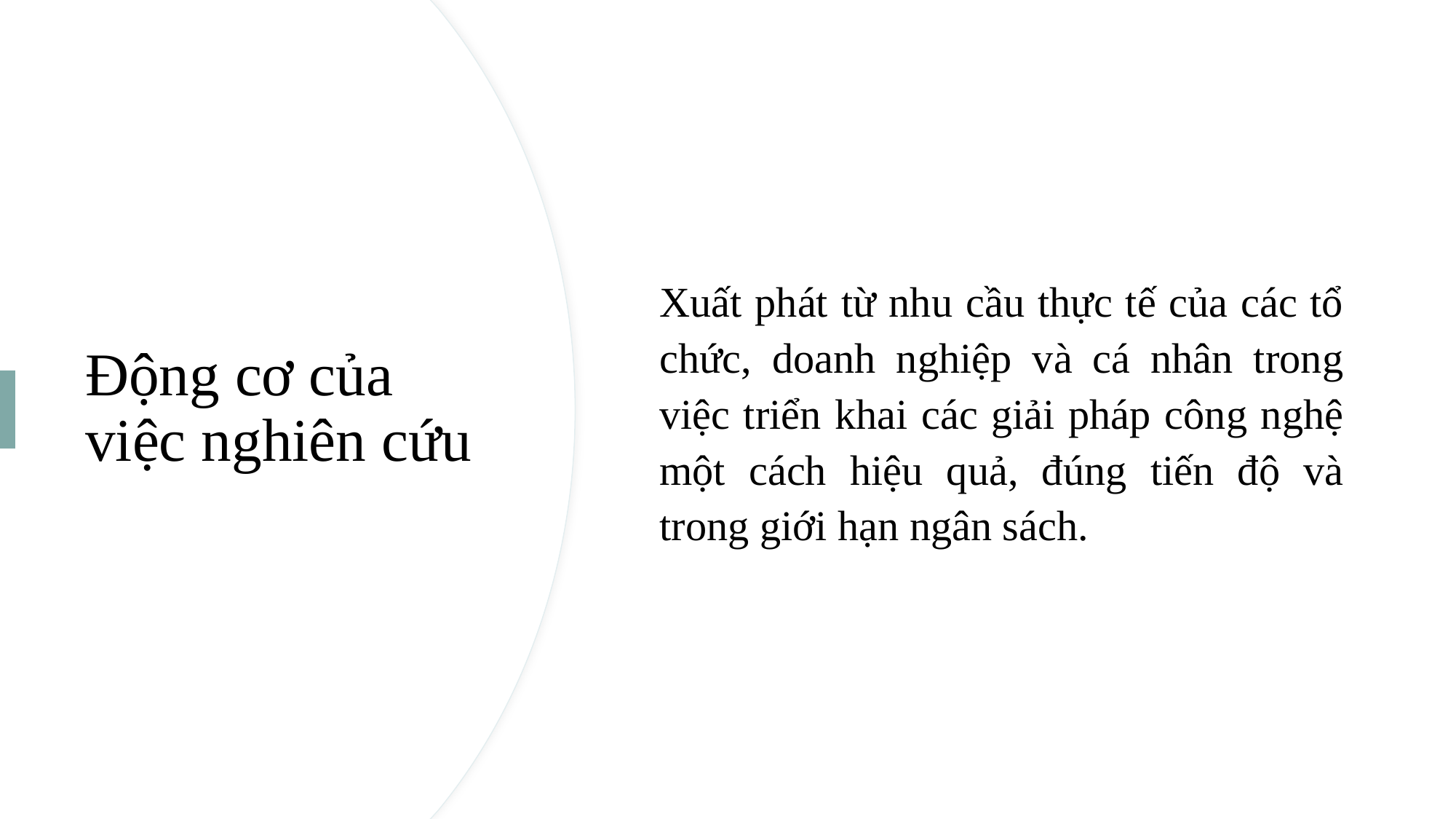

Xuất phát từ nhu cầu thực tế của các tổ chức, doanh nghiệp và cá nhân trong việc triển khai các giải pháp công nghệ một cách hiệu quả, đúng tiến độ và trong giới hạn ngân sách.
# Động cơ của việc nghiên cứu